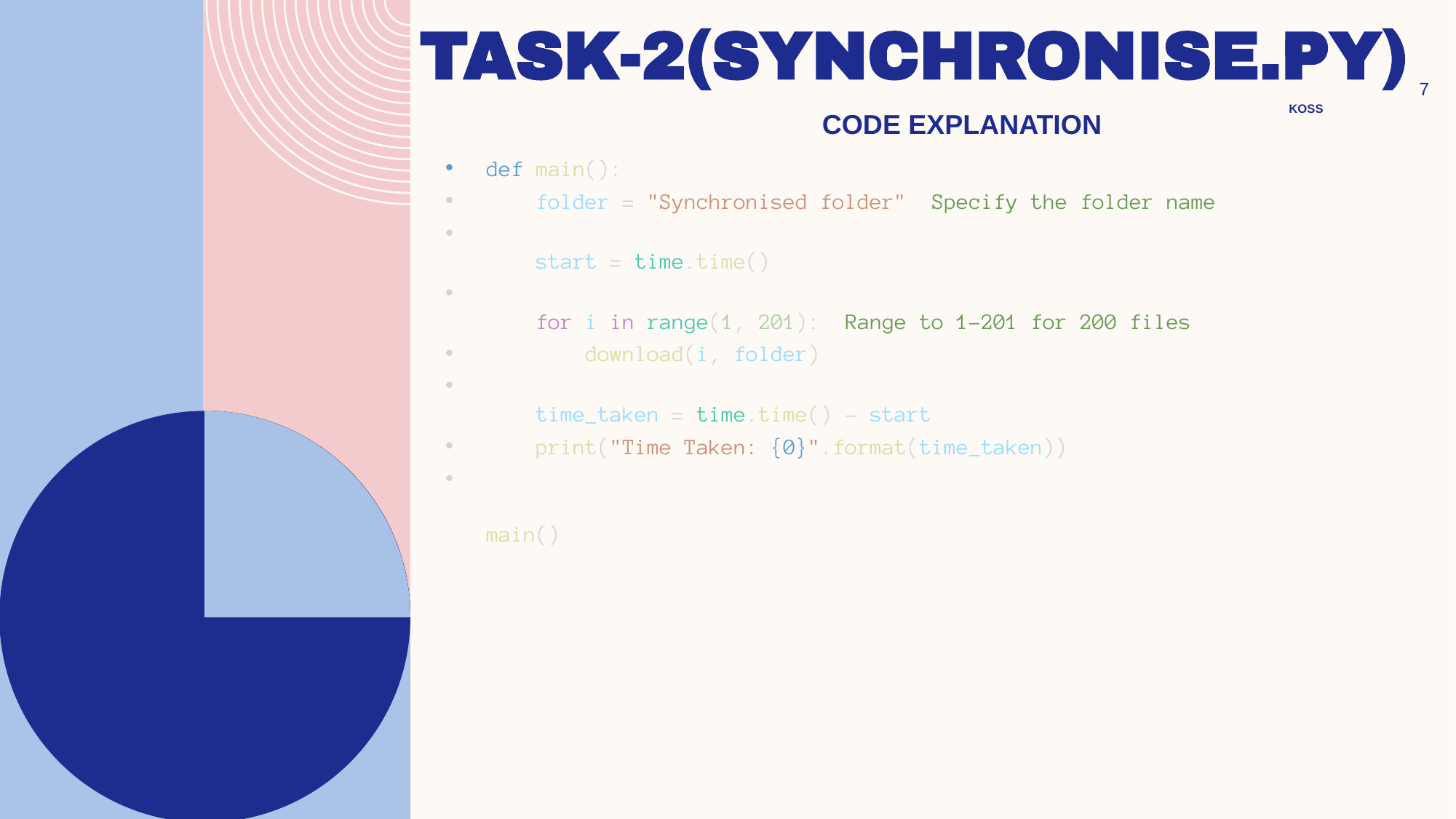

# TASK-2(Synchronise.py)
H

7
koss
Code explanation
def main():
    folder = "Synchronised folder"  Specify the folder name
    start = time.time()
    for i in range(1, 201):  Range to 1-201 for 200 files
        download(i, folder)
    time_taken = time.time() - start
    print("Time Taken: {0}".format(time_taken))
main()